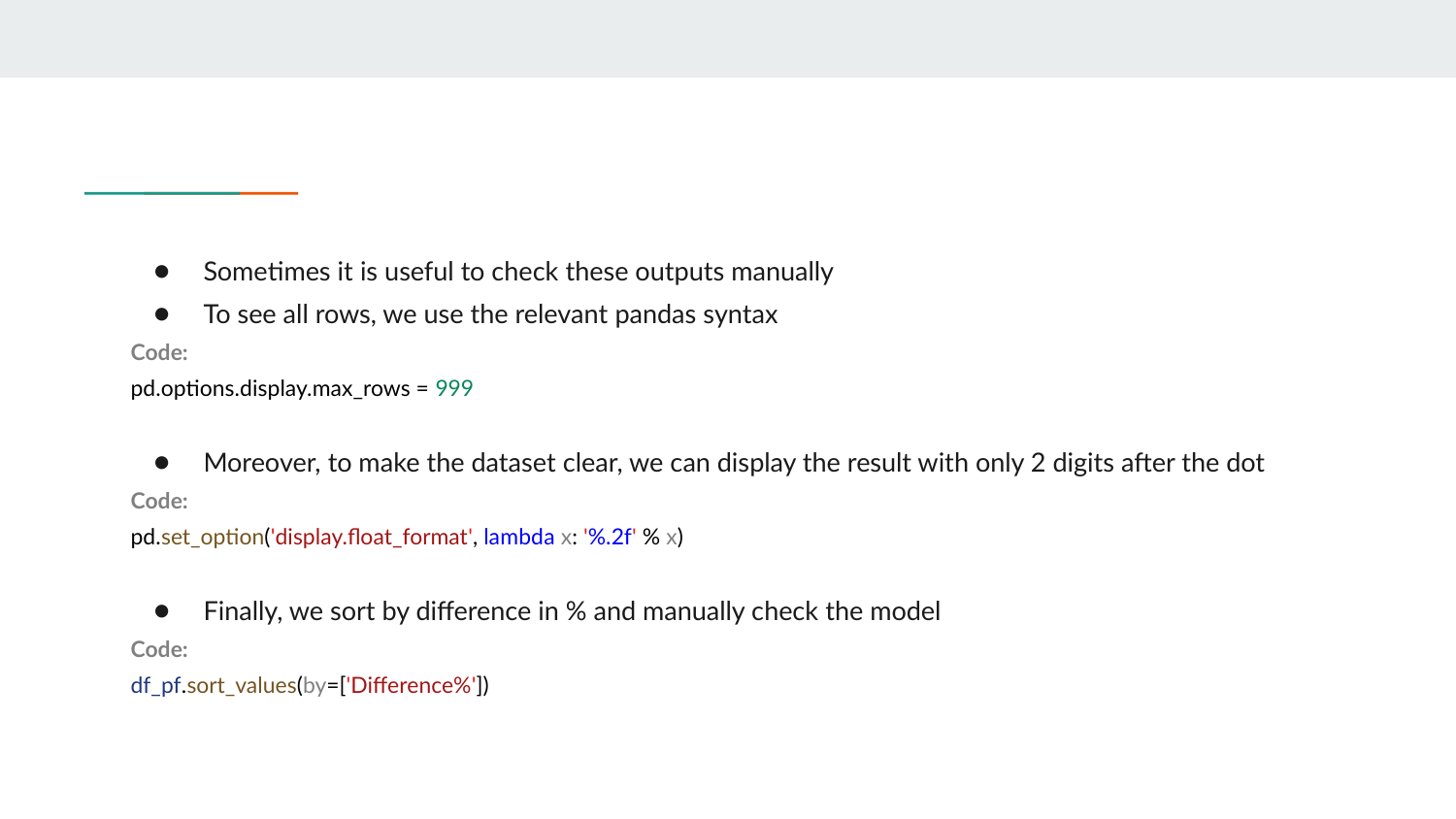

Sometimes it is useful to check these outputs manually
To see all rows, we use the relevant pandas syntax
Code:
pd.options.display.max_rows = 999

Moreover, to make the dataset clear, we can display the result with only 2 digits after the dot
Code:
pd.set_option('display.float_format', lambda x: '%.2f' % x)

Finally, we sort by difference in % and manually check the model
Code:
df_pf.sort_values(by=['Difference%'])